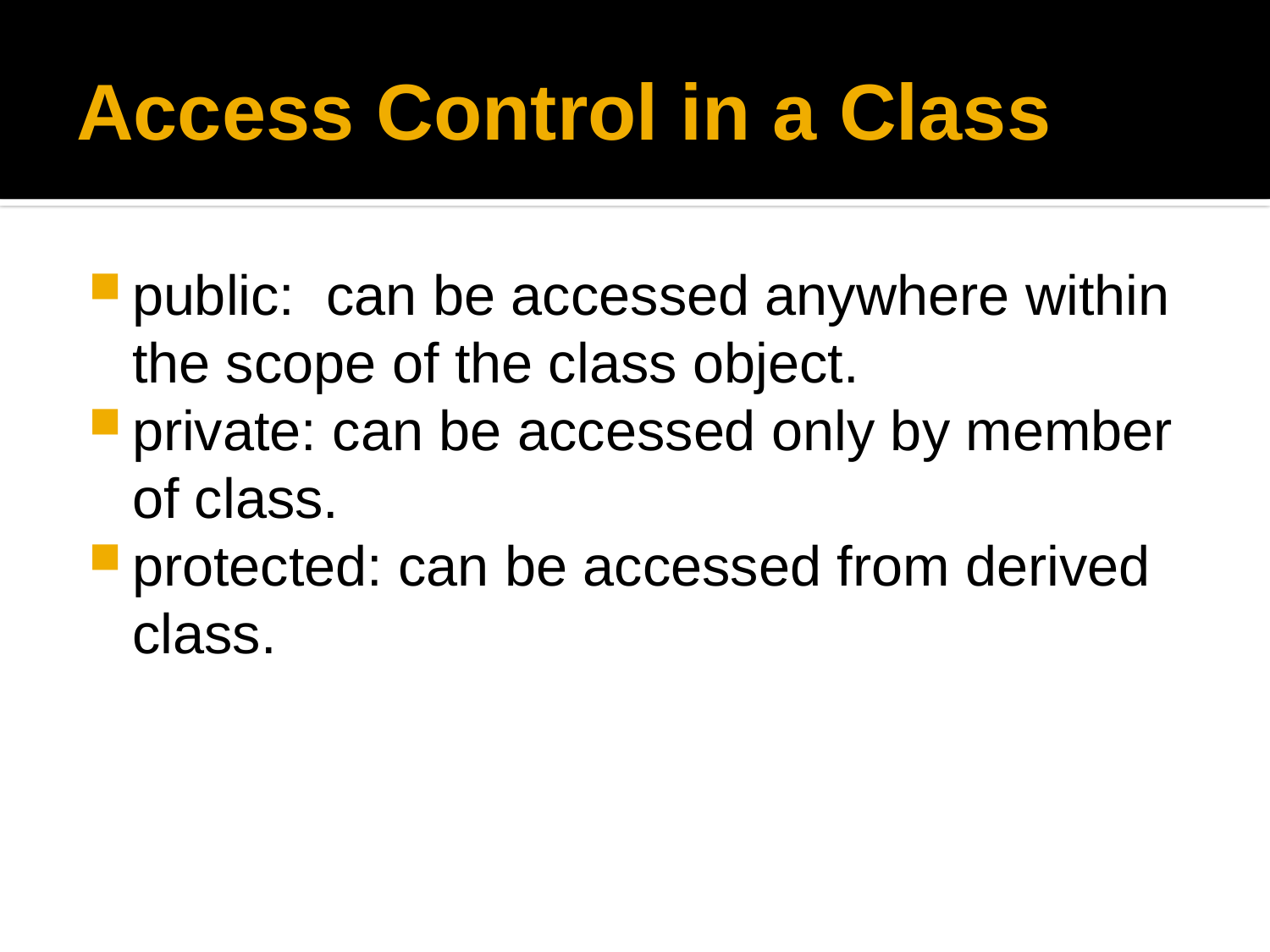

# Access Control in a Class
public:  can be accessed anywhere within the scope of the class object.
private: can be accessed only by member of class.
protected: can be accessed from derived class.